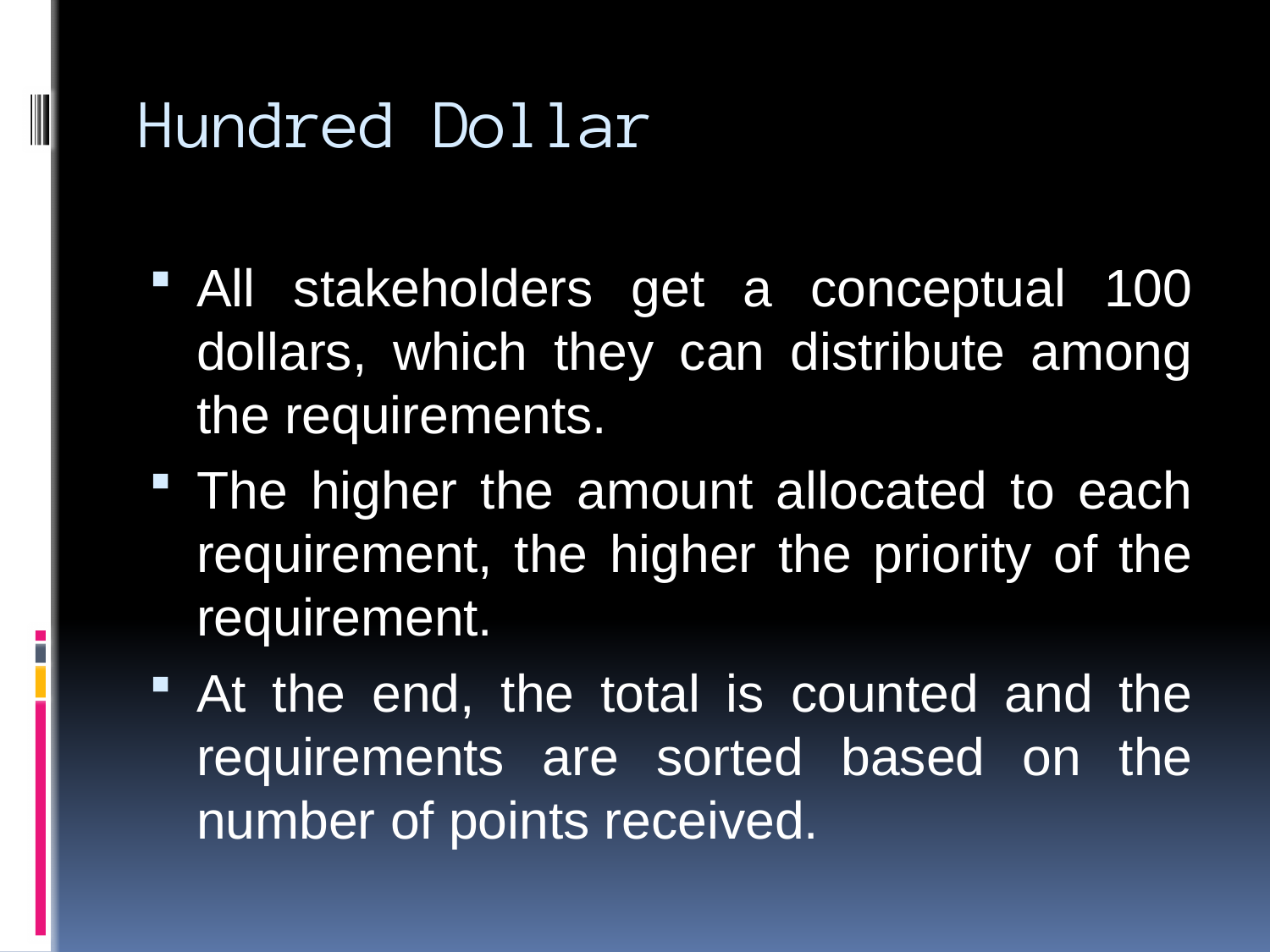

# Hundred Dollar
All stakeholders get a conceptual 100 dollars, which they can distribute among the requirements.
The higher the amount allocated to each requirement, the higher the priority of the requirement.
At the end, the total is counted and the requirements are sorted based on the number of points received.